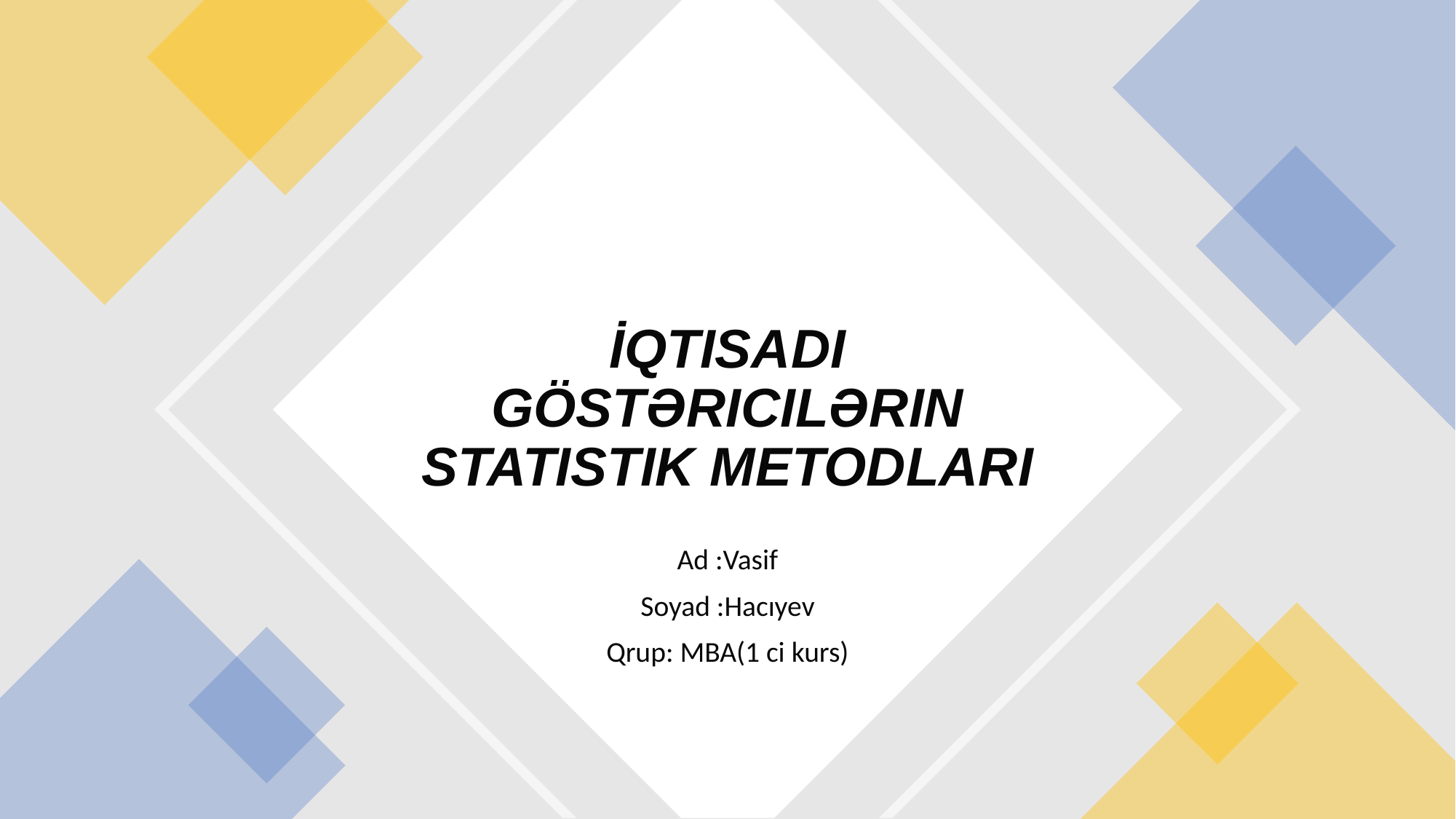

# İQTISADI GÖSTƏRICILƏRIN STATISTIK METODLARI
Ad :Vasif
Soyad :Hacıyev
Qrup: MBA(1 ci kurs)